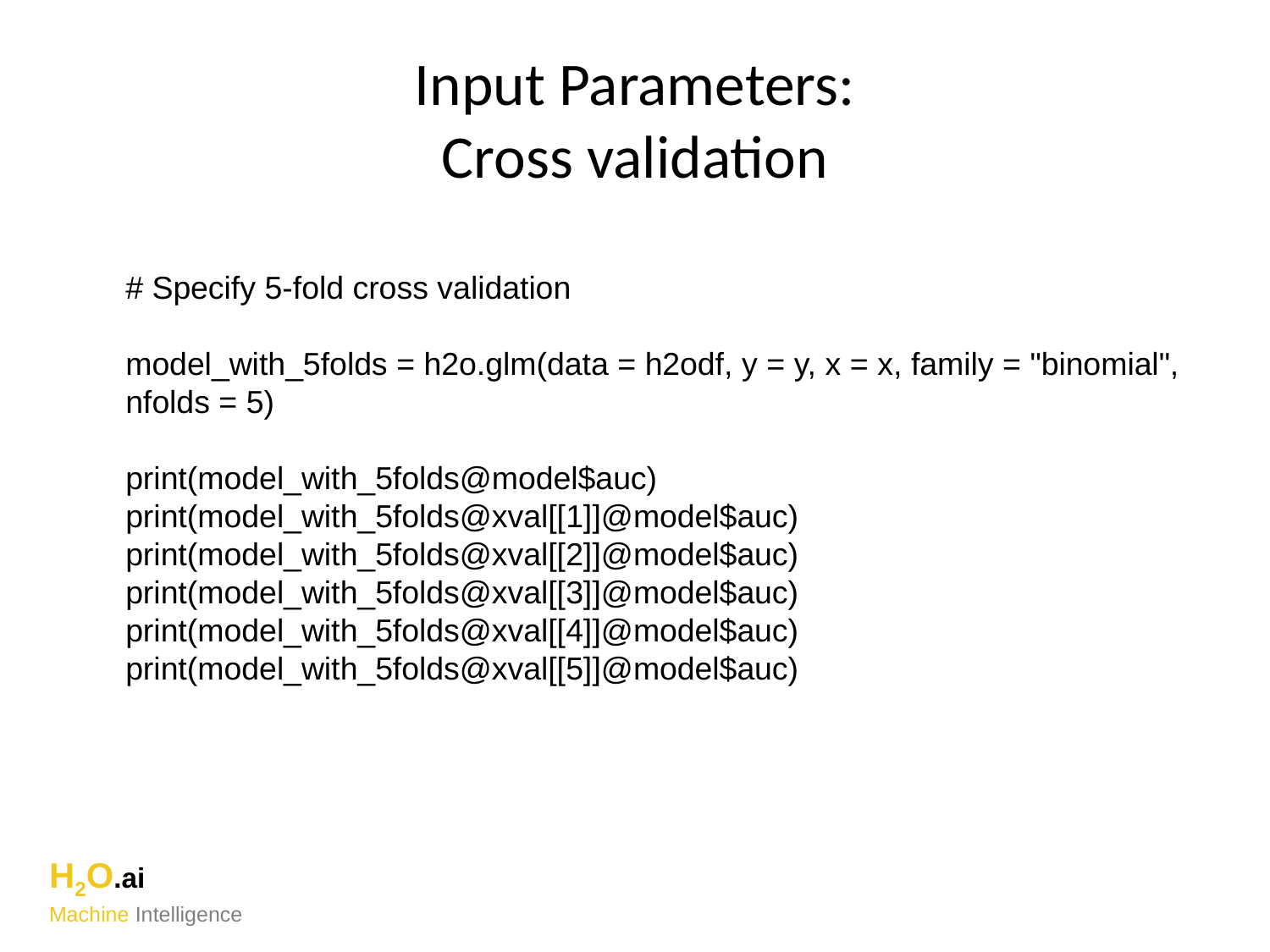

# Input Parameters: Cross validation
# Specify 5-fold cross validation

model_with_5folds = h2o.glm(data = h2odf, y = y, x = x, family = "binomial", nfolds = 5)

print(model_with_5folds@model$auc)
print(model_with_5folds@xval[[1]]@model$auc)
print(model_with_5folds@xval[[2]]@model$auc)
print(model_with_5folds@xval[[3]]@model$auc)
print(model_with_5folds@xval[[4]]@model$auc)
print(model_with_5folds@xval[[5]]@model$auc)

H2O.ai
Machine Intelligence